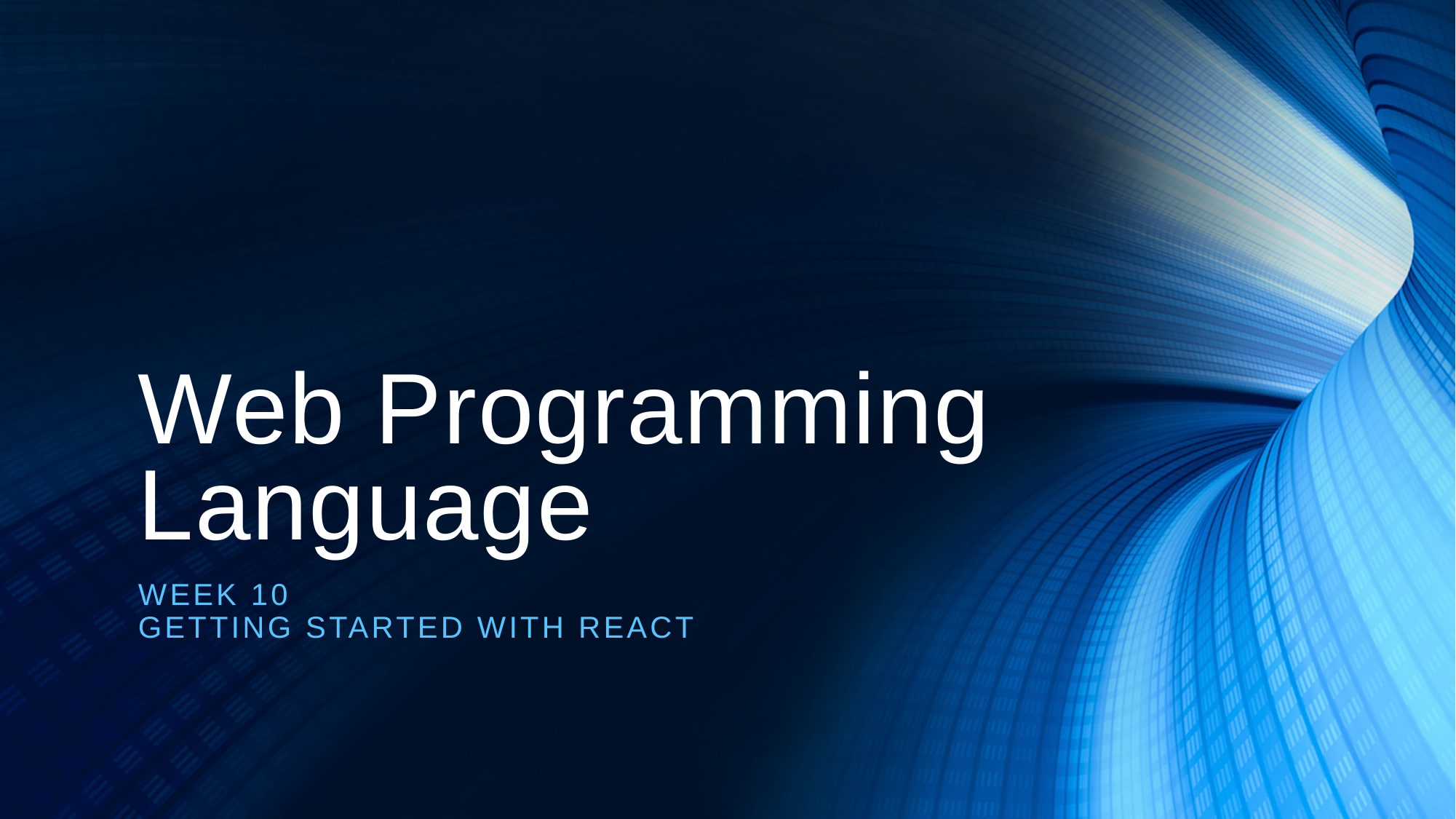

# Web Programming Language
Week 10
Getting Started with REACT